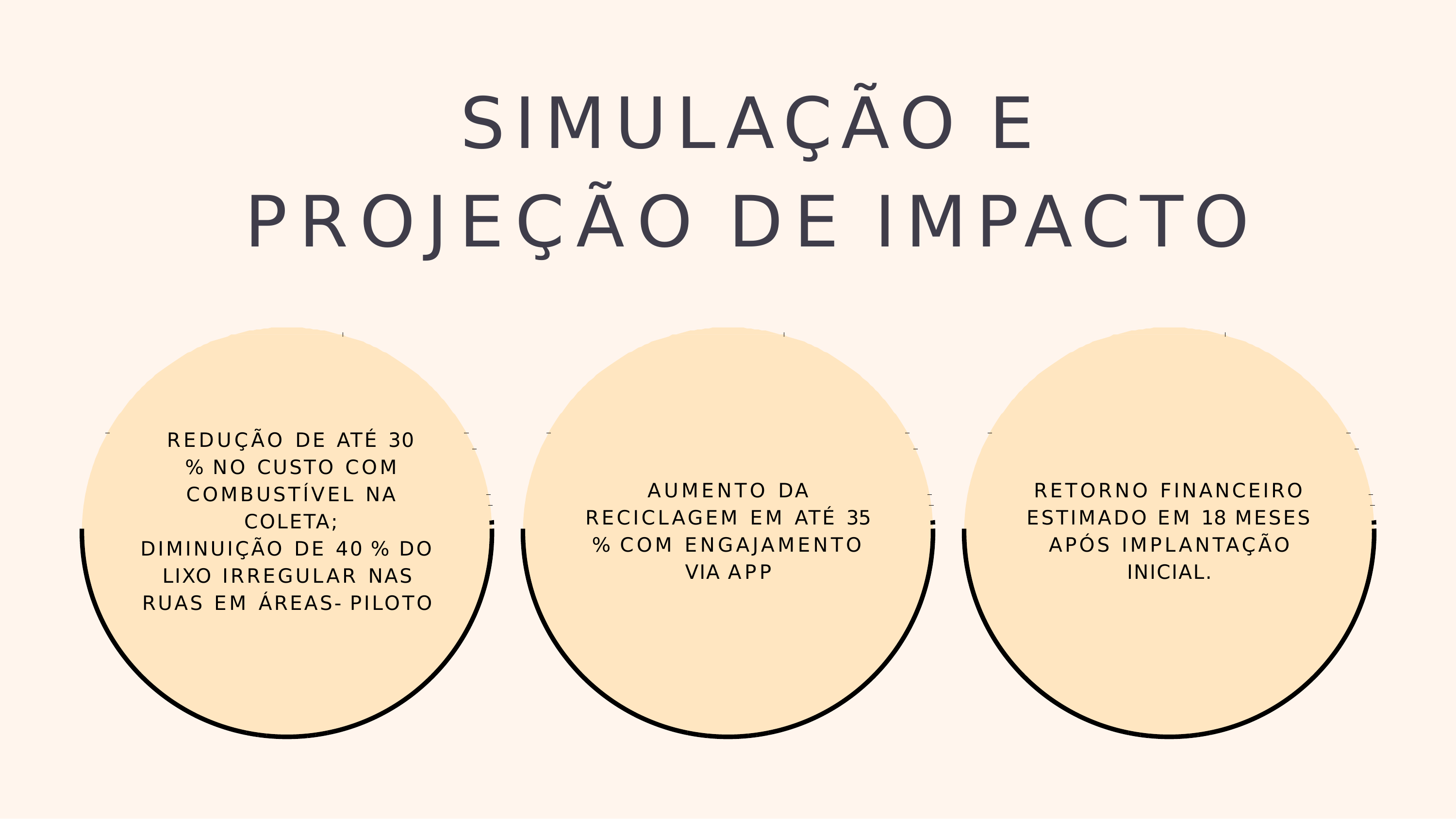

# SIMULAÇÃO E
PROJEÇÃO DE IMPACTO

REDUÇÃO DE ATÉ 30 % NO CUSTO COM
COMBUSTÍVEL NA
COLETA;
DIMINUIÇÃO DE 40 % DO LIXO IRREGULAR NAS
RUAS EM ÁREAS- PILOTO
AUMENTO DA
RECICLAGEM EM ATÉ 35 % COM ENGAJAMENTO VIA APP
RETORNO FINANCEIRO ESTIMADO EM 18 MESES APÓS IMPLANTAÇÃO
INICIAL.